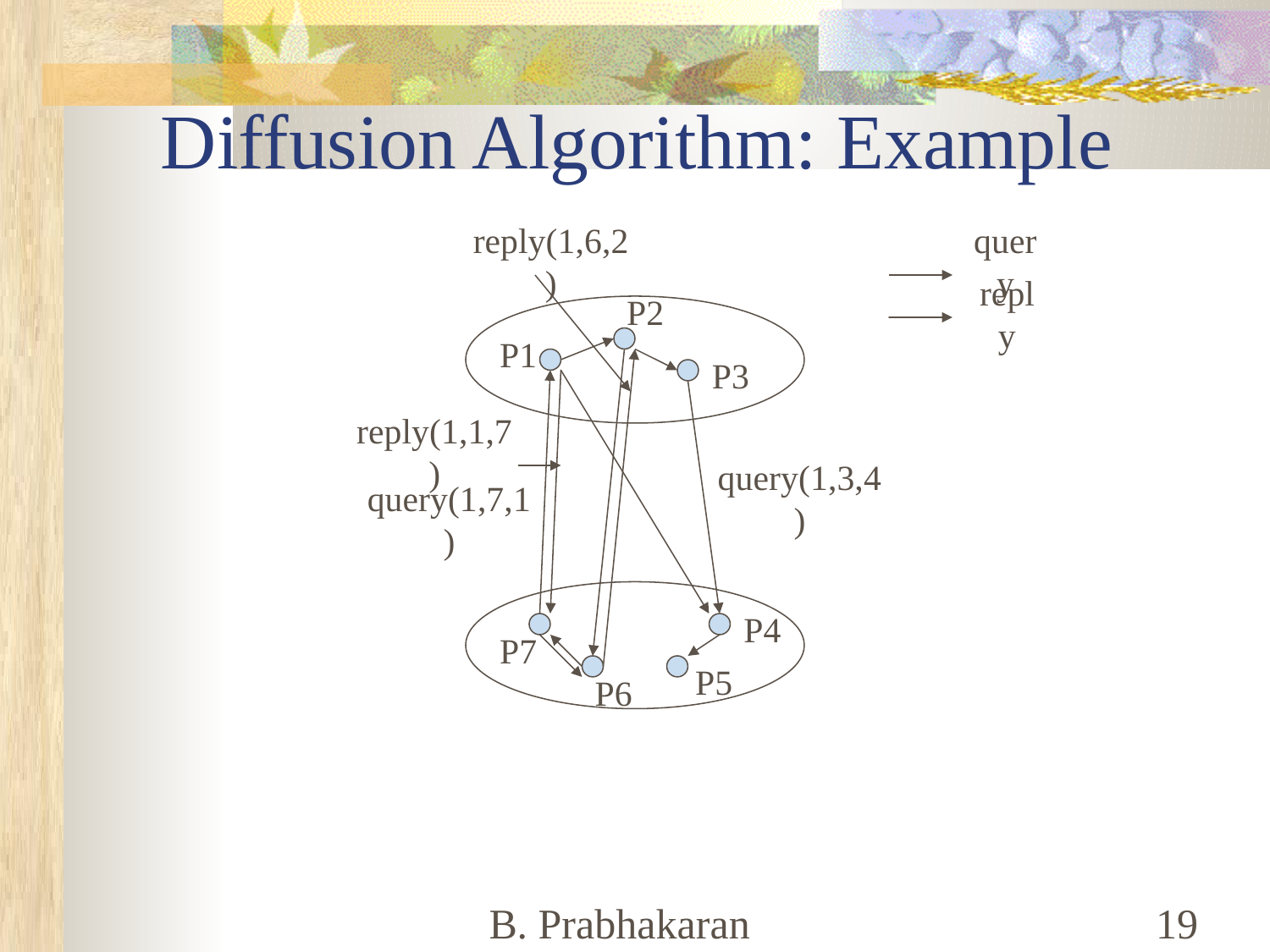

# Diffusion Algorithm: Example
reply(1,6,2)
query
P2
reply

P1

P3

reply(1,1,7)
query(1,3,4)
query(1,7,1)

P4

P7
P5

P6
B. Prabhakaran
19